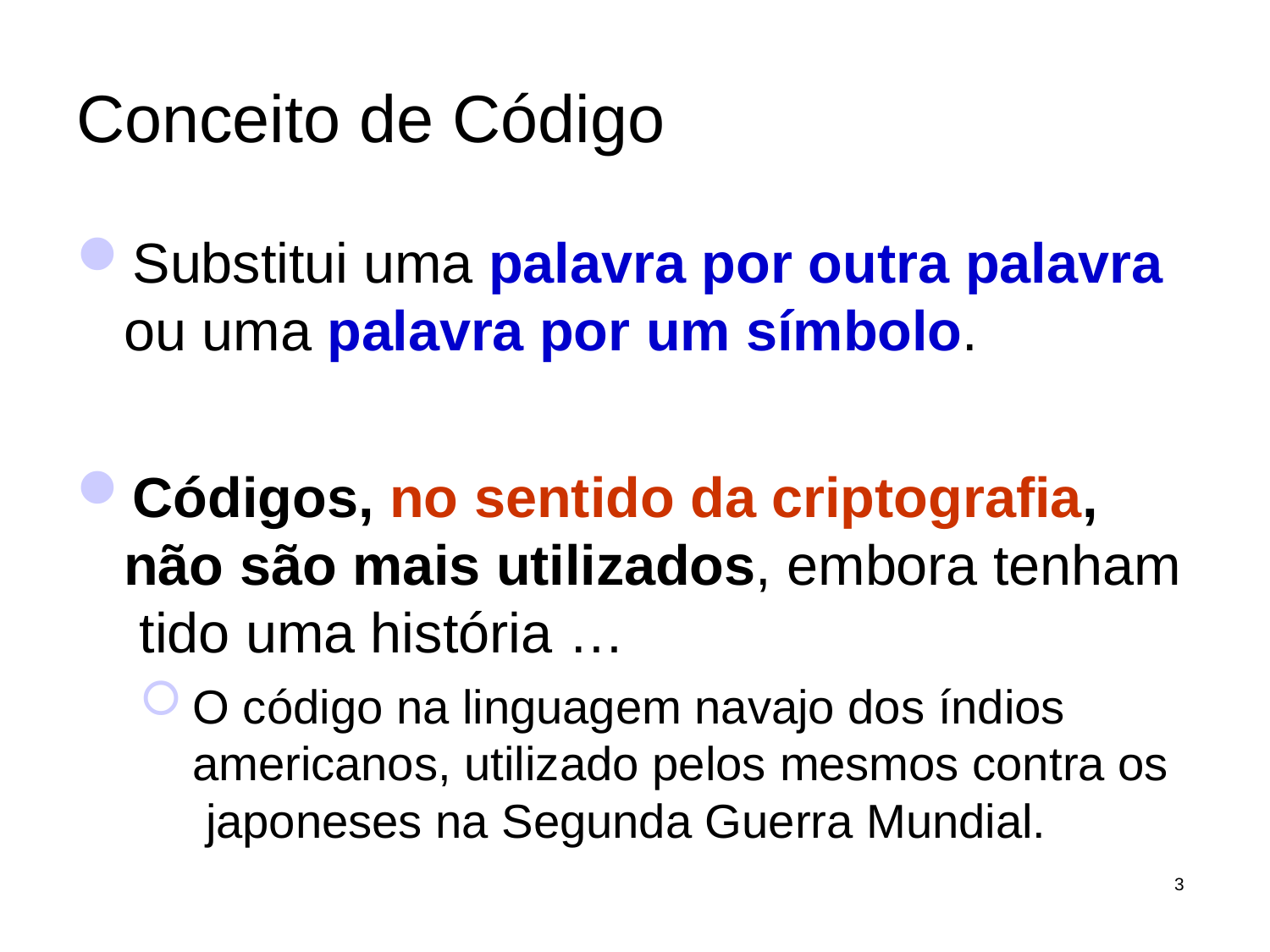

# Conceito de Código
Substitui uma palavra por outra palavra
ou uma palavra por um símbolo.

Códigos, no sentido da criptografia,  não são mais utilizados, embora tenham  tido uma história …
O código na linguagem navajo dos índios  americanos, utilizado pelos mesmos contra os  japoneses na Segunda Guerra Mundial.
3